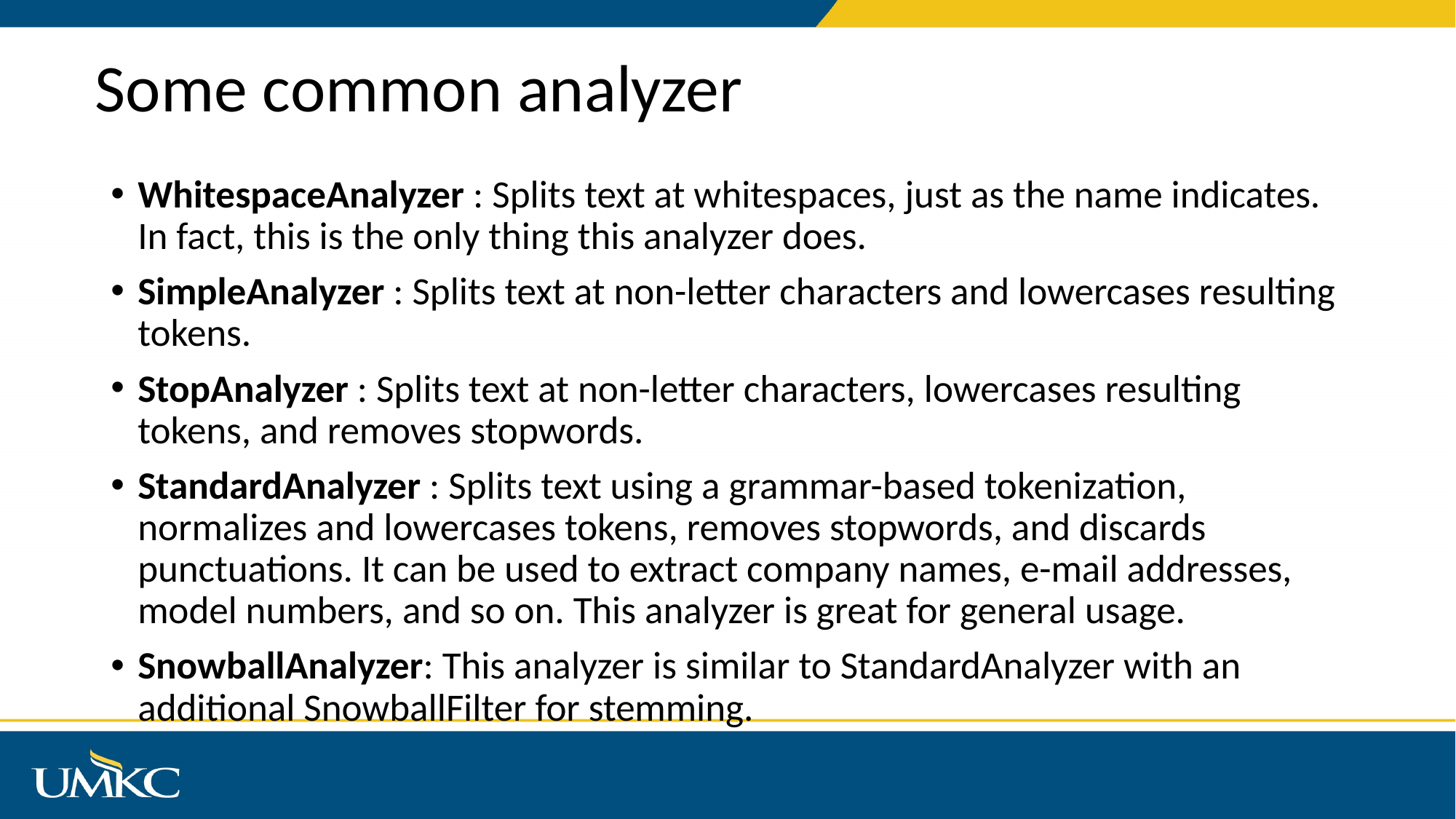

# Some common analyzer
WhitespaceAnalyzer : Splits text at whitespaces, just as the name indicates. In fact, this is the only thing this analyzer does.
SimpleAnalyzer : Splits text at non-letter characters and lowercases resulting tokens.
StopAnalyzer : Splits text at non-letter characters, lowercases resulting tokens, and removes stopwords.
StandardAnalyzer : Splits text using a grammar-based tokenization, normalizes and lowercases tokens, removes stopwords, and discards punctuations. It can be used to extract company names, e-mail addresses, model numbers, and so on. This analyzer is great for general usage.
SnowballAnalyzer: This analyzer is similar to StandardAnalyzer with an additional SnowballFilter for stemming.